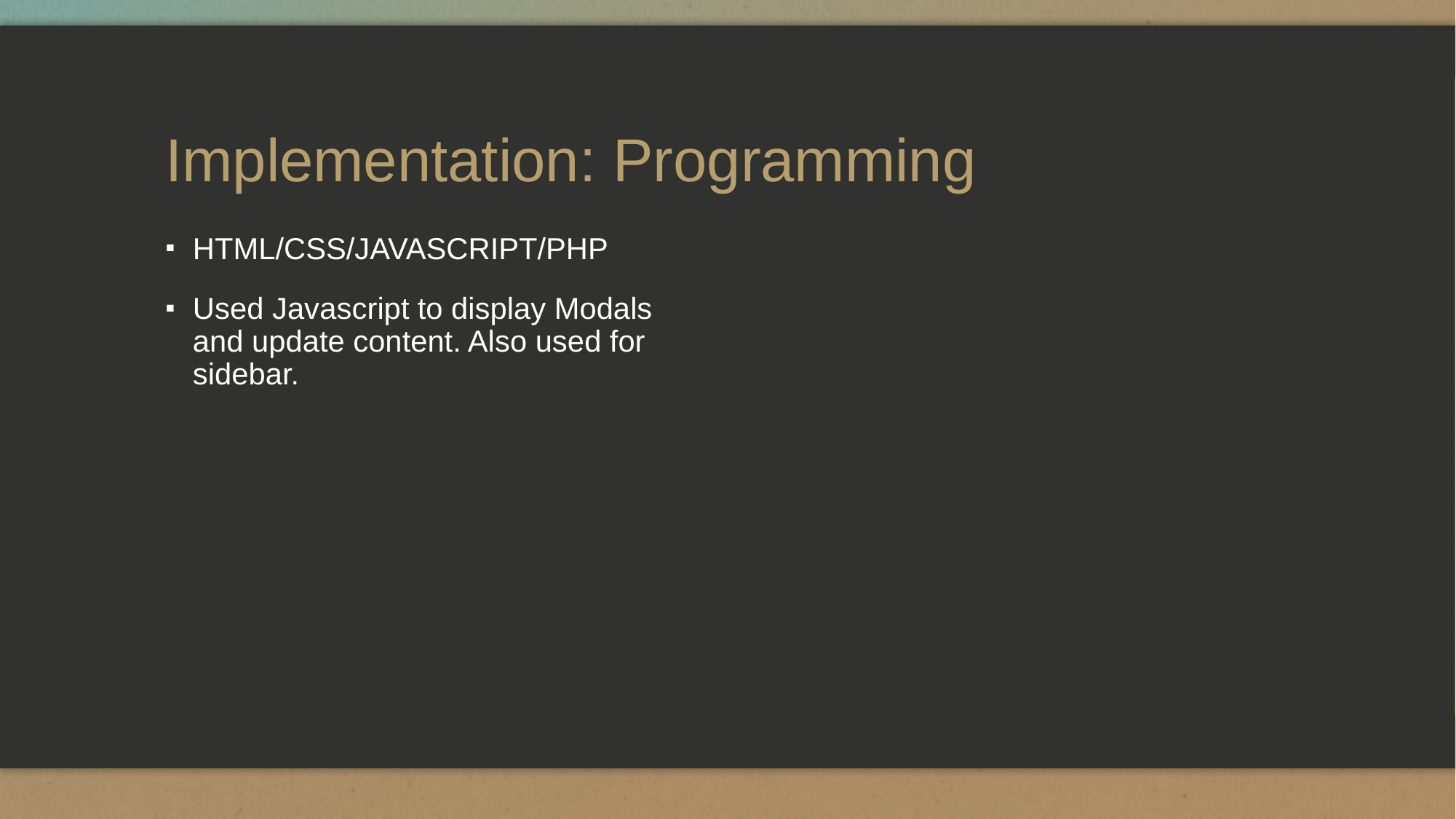

# Implementation: Programming
HTML/CSS/JAVASCRIPT/PHP
Used Javascript to display Modals and update content. Also used for sidebar.